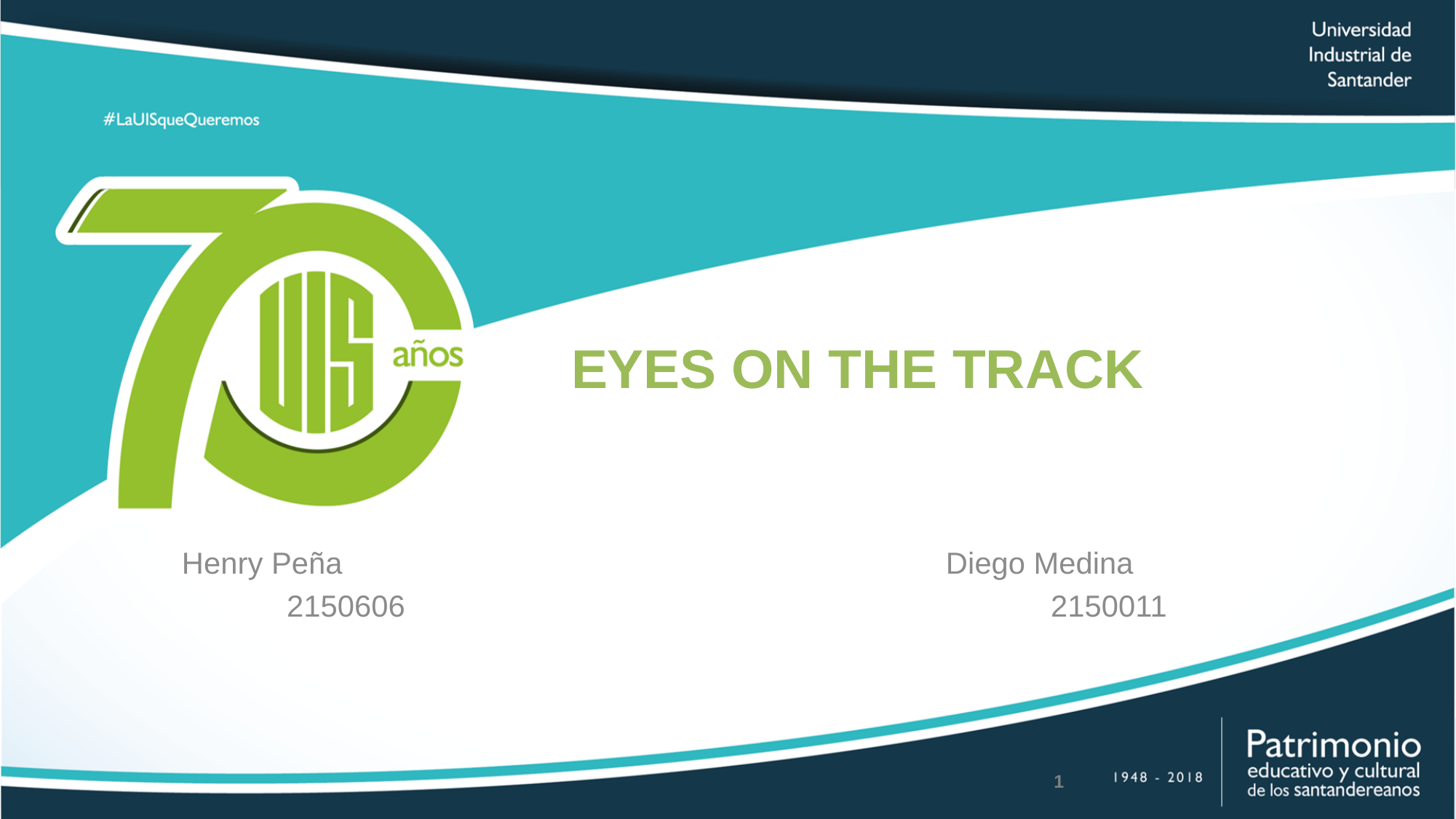

# EYES ON THE TRACK
Henry Peña						Diego Medina
		2150606 						2150011
1